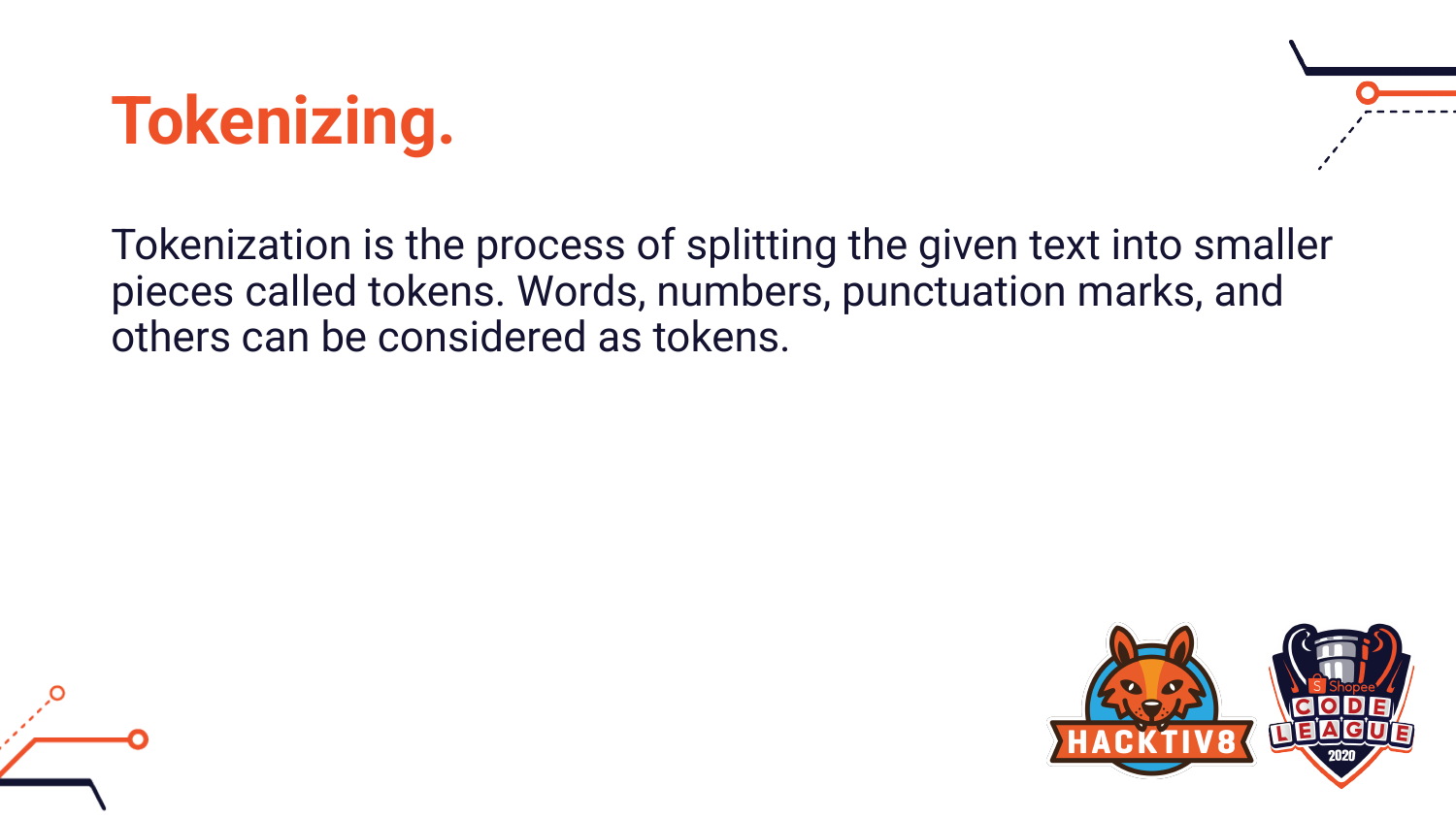

# Tokenizing.
Tokenization is the process of splitting the given text into smaller pieces called tokens. Words, numbers, punctuation marks, and others can be considered as tokens.